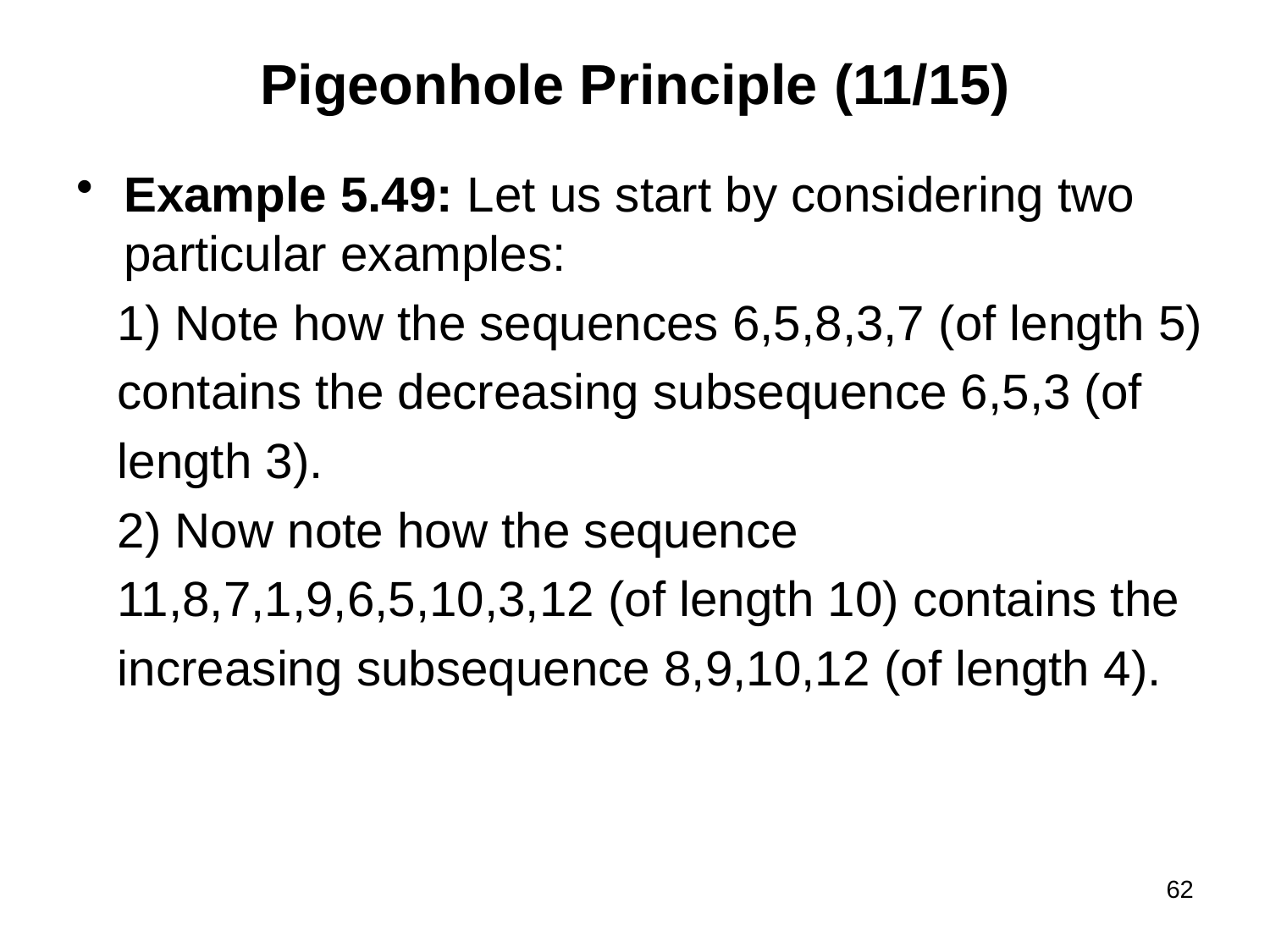

# Pigeonhole Principle (11/15)
Example 5.49: Let us start by considering two particular examples:
   1) Note how the sequences 6,5,8,3,7 (of length 5)
   contains the decreasing subsequence 6,5,3 (of
   length 3).
   2) Now note how the sequence
   11,8,7,1,9,6,5,10,3,12 (of length 10) contains the
   increasing subsequence 8,9,10,12 (of length 4).

62